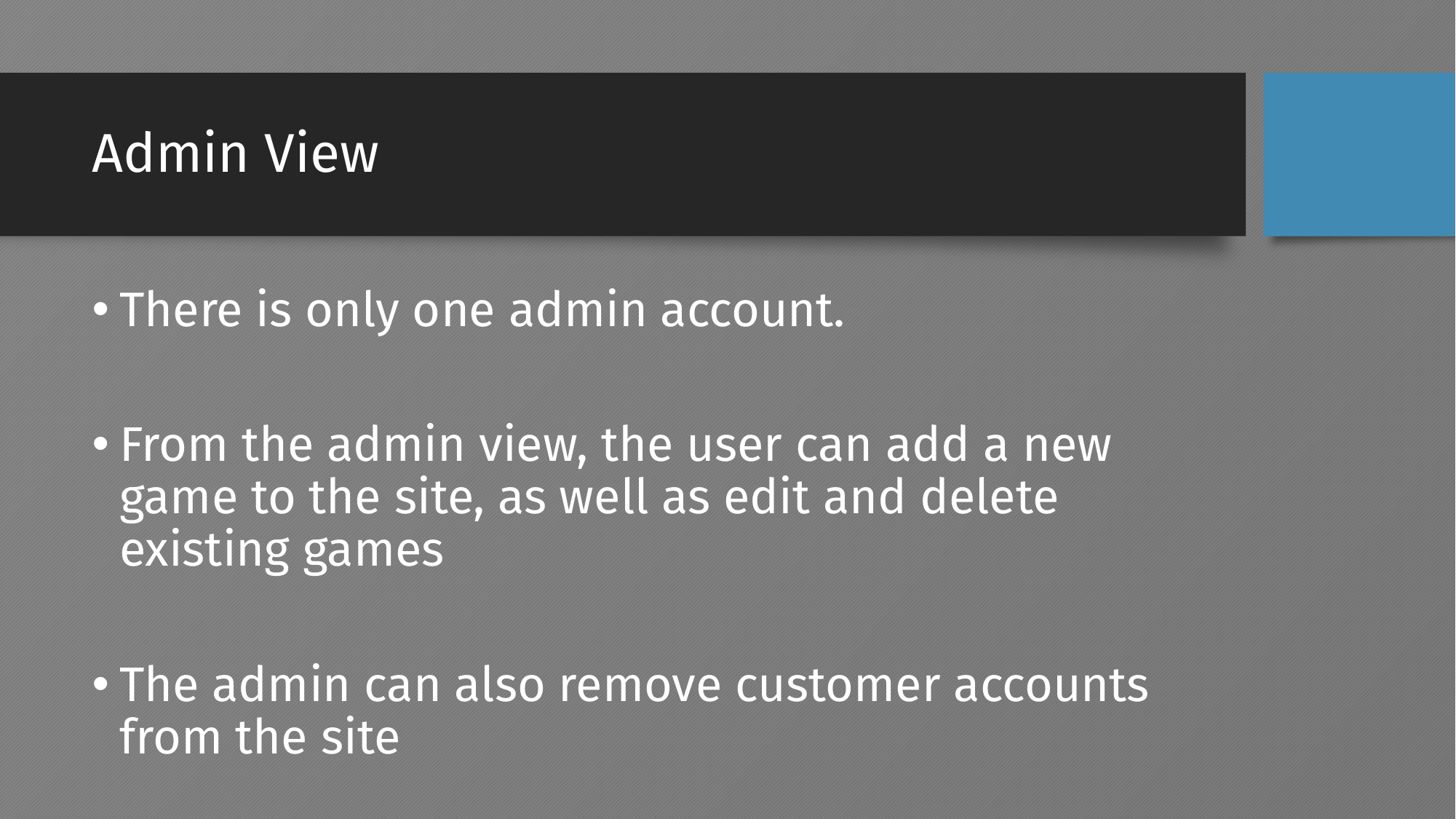

# Admin View
There is only one admin account.

From the admin view, the user can add a new game to the site, as well as edit and delete existing games

The admin can also remove customer accounts from the site